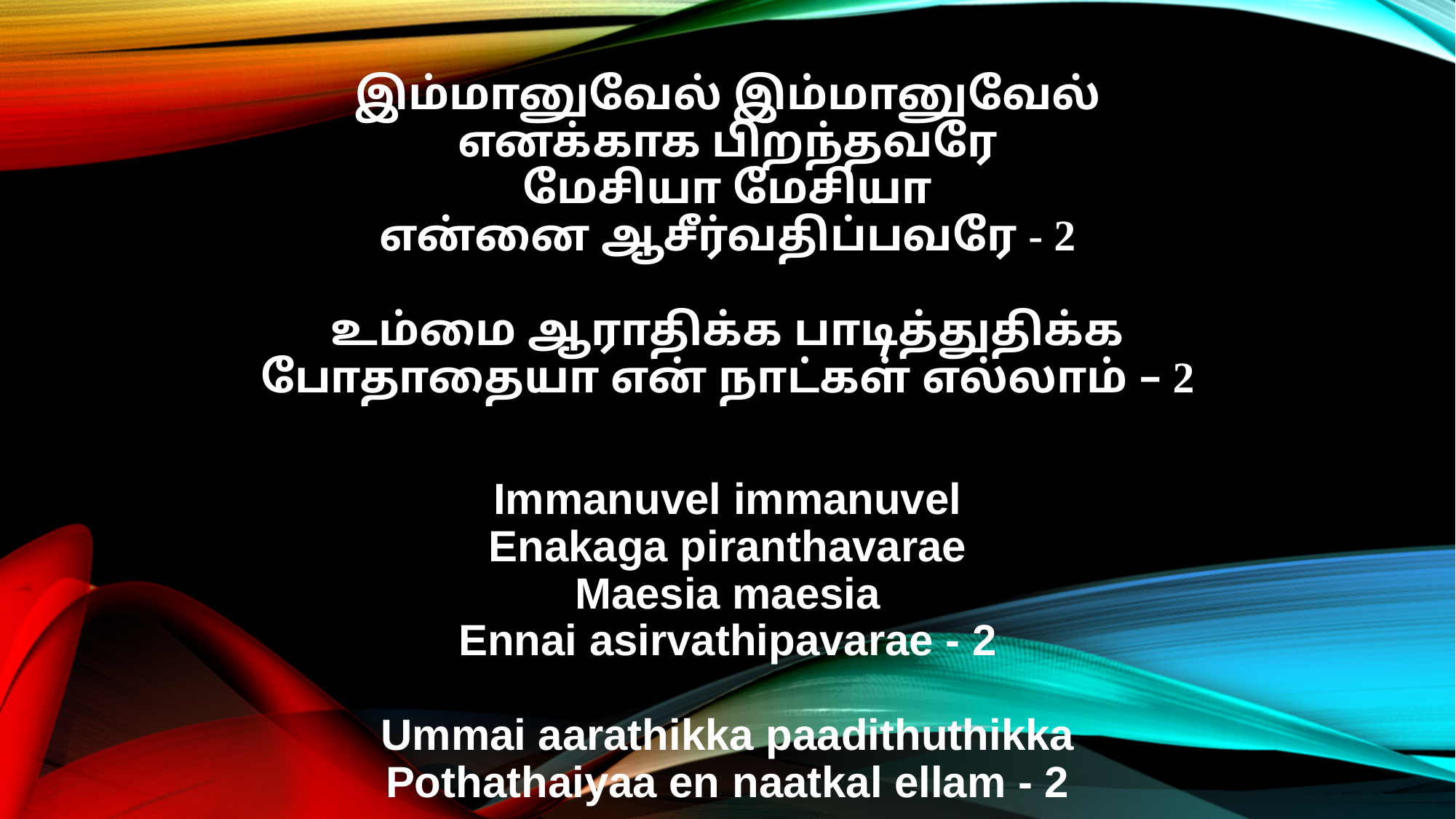

இம்மானுவேல் இம்மானுவேல்
எனக்காக பிறந்தவரே
மேசியா மேசியா
என்னை ஆசீர்வதிப்பவரே - 2
உம்மை ஆராதிக்க பாடித்துதிக்க
போதாதையா என் நாட்கள் எல்லாம் – 2

Immanuvel immanuvel
Enakaga piranthavarae
Maesia maesia
Ennai asirvathipavarae - 2
Ummai aarathikka paadithuthikka
Pothathaiyaa en naatkal ellam - 2